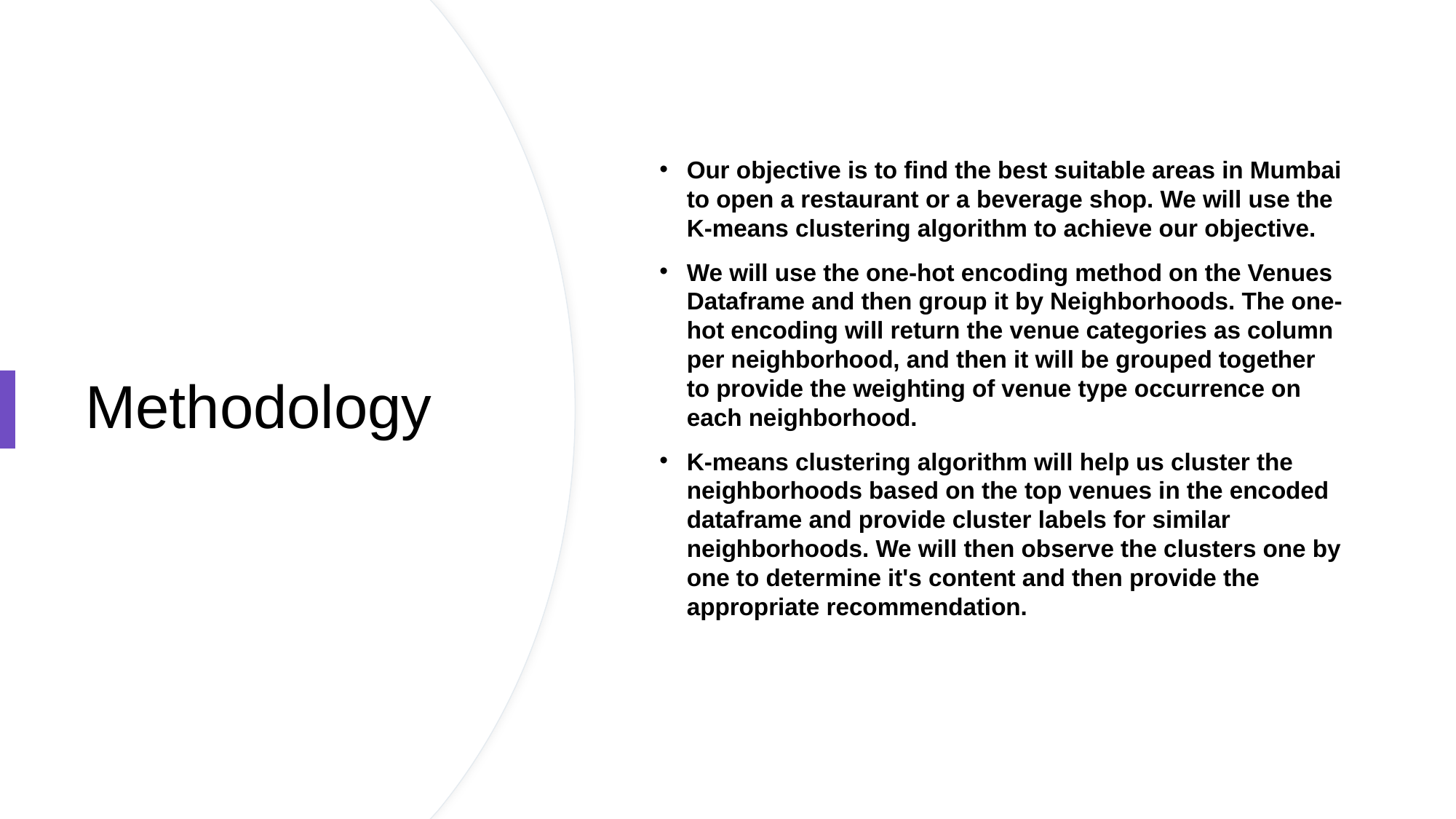

Our objective is to find the best suitable areas in Mumbai to open a restaurant or a beverage shop. We will use the K-means clustering algorithm to achieve our objective.
We will use the one-hot encoding method on the Venues Dataframe and then group it by Neighborhoods. The one-hot encoding will return the venue categories as column per neighborhood, and then it will be grouped together to provide the weighting of venue type occurrence on each neighborhood.
K-means clustering algorithm will help us cluster the neighborhoods based on the top venues in the encoded dataframe and provide cluster labels for similar neighborhoods. We will then observe the clusters one by one to determine it's content and then provide the appropriate recommendation.

# Methodology